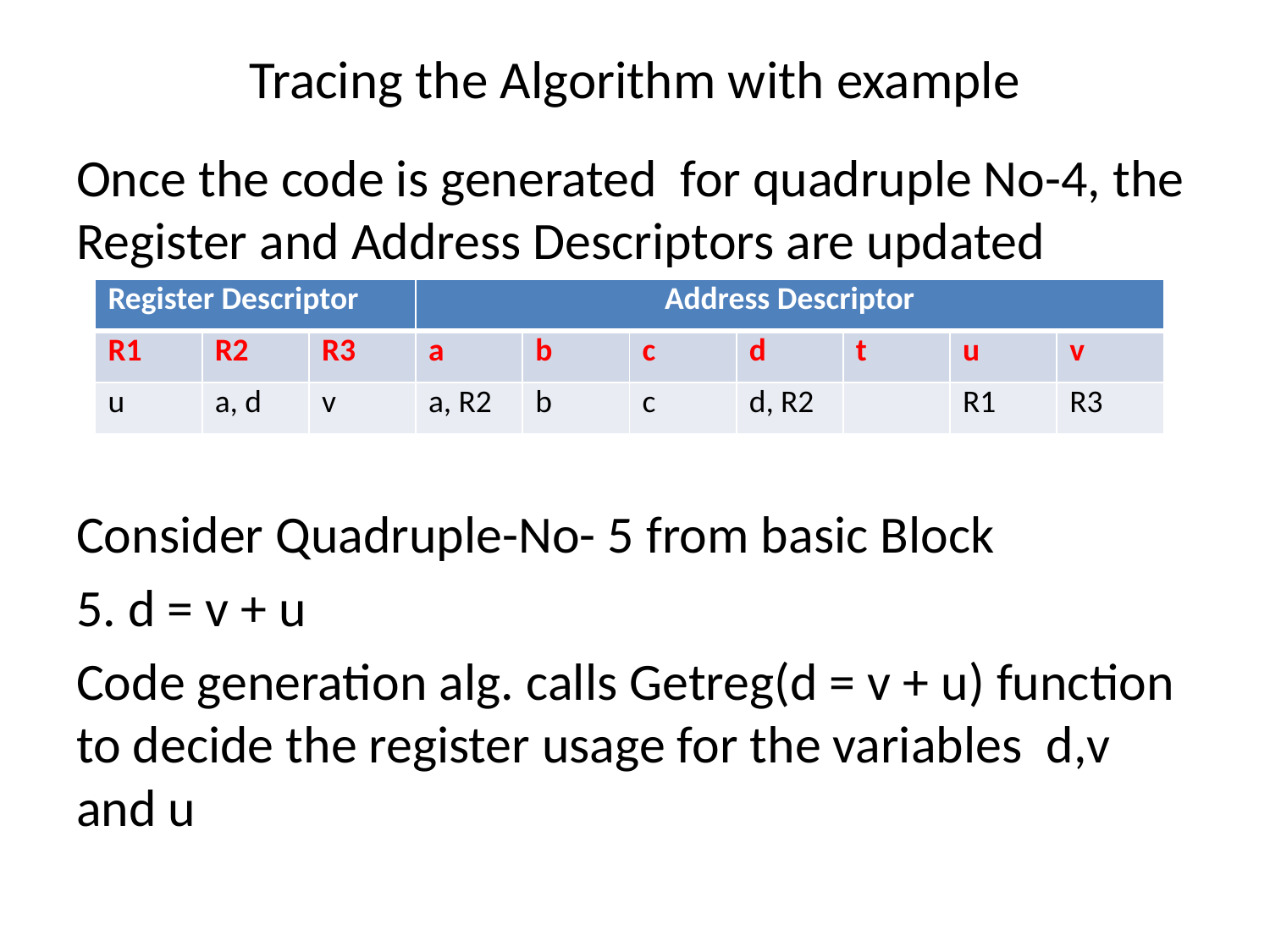

# Tracing the Algorithm with example
Once the code is generated  for quadruple No-4, the Register and Address Descriptors are updated

Consider Quadruple-No- 5 from basic Block
5. d = v + u
Code generation alg. calls Getreg(d = v + u) function to decide the register usage for the variables  d,v and u

| Register Descriptor |  |  | Address Descriptor |  |  |  |  |  |  |
| --- | --- | --- | --- | --- | --- | --- | --- | --- | --- |
| R1 | R2 | R3 | a | b | c | d | t | u | v |
| u | a, d | v | a, R2 | b | c | d, R2 |  | R1 | R3 |